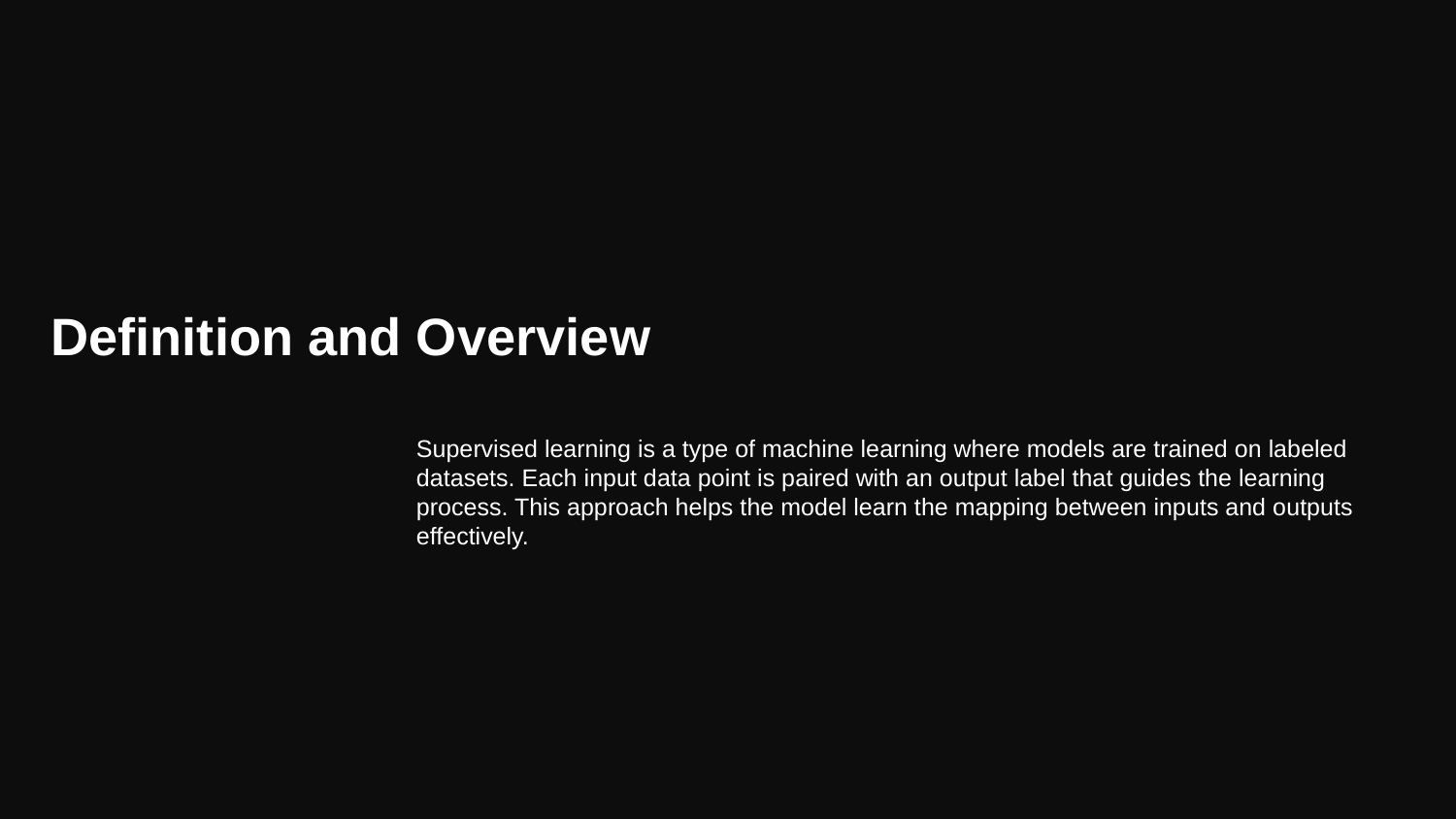

# Definition and Overview
Supervised learning is a type of machine learning where models are trained on labeled datasets. Each input data point is paired with an output label that guides the learning process. This approach helps the model learn the mapping between inputs and outputs effectively.